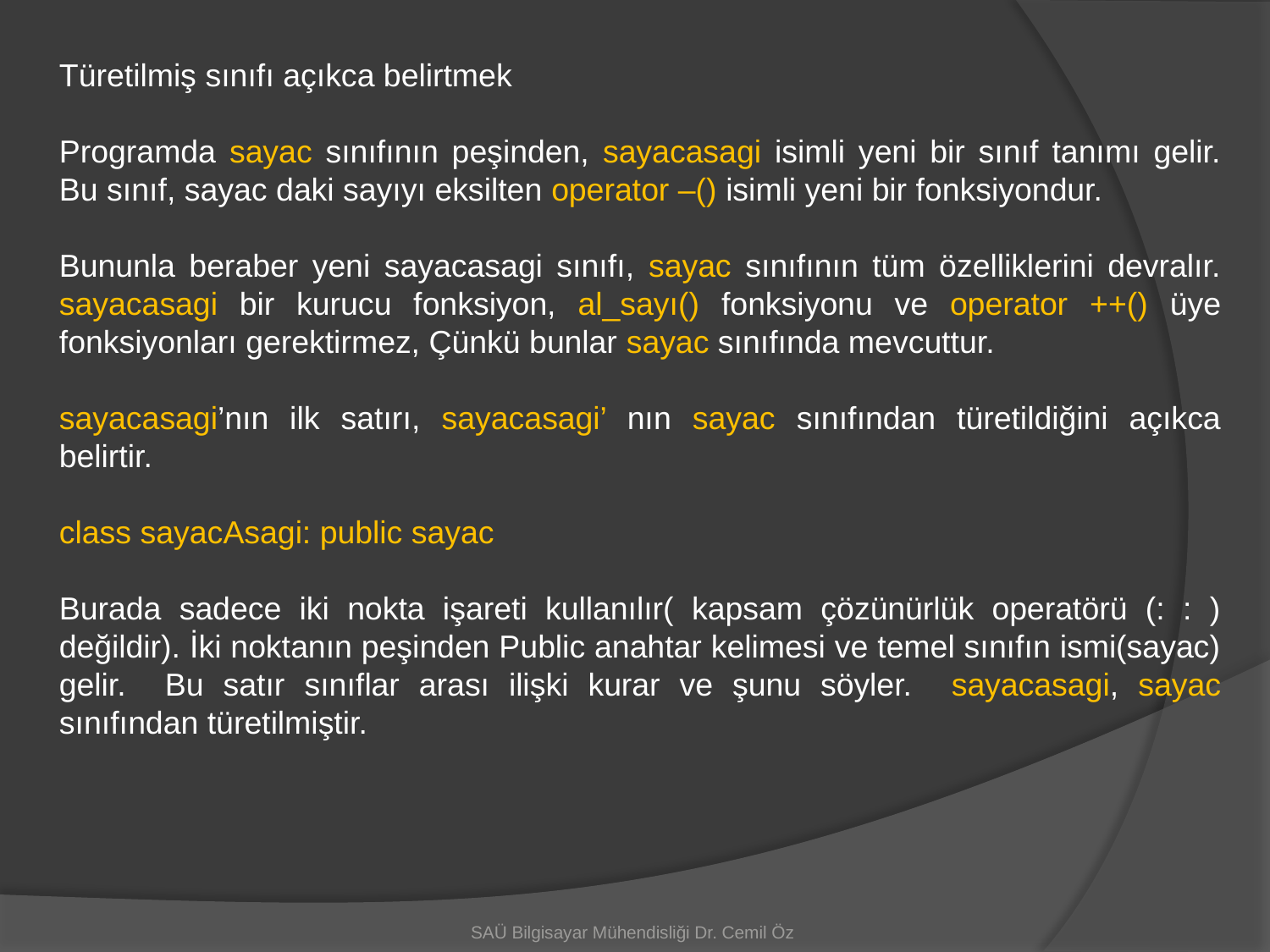

Türetilmiş sınıfı açıkca belirtmek

Programda sayac sınıfının peşinden, sayacasagi isimli yeni bir sınıf tanımı gelir. Bu sınıf, sayac daki sayıyı eksilten operator –() isimli yeni bir fonksiyondur.

Bununla beraber yeni sayacasagi sınıfı, sayac sınıfının tüm özelliklerini devralır. sayacasagi bir kurucu fonksiyon, al_sayı() fonksiyonu ve operator ++() üye fonksiyonları gerektirmez, Çünkü bunlar sayac sınıfında mevcuttur.

sayacasagi’nın ilk satırı, sayacasagi’ nın sayac sınıfından türetildiğini açıkca belirtir.

class sayacAsagi: public sayac

Burada sadece iki nokta işareti kullanılır( kapsam çözünürlük operatörü (: : ) değildir). İki noktanın peşinden Public anahtar kelimesi ve temel sınıfın ismi(sayac) gelir.  Bu satır sınıflar arası ilişki kurar ve şunu söyler.  sayacasagi, sayac sınıfından türetilmiştir.

SAÜ Bilgisayar Mühendisliği Dr. Cemil Öz